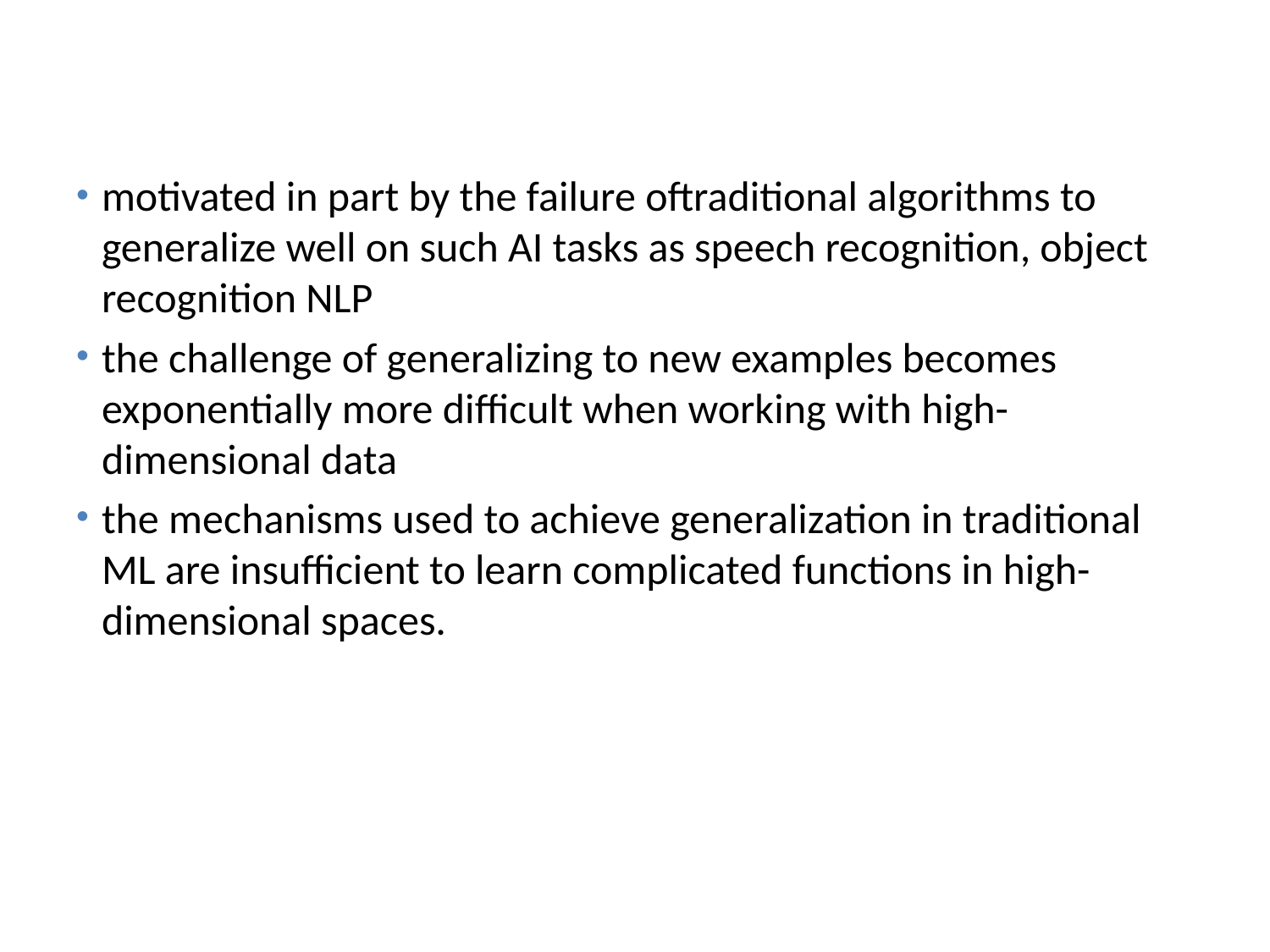

# Challenges Motivating Deep Learning
motivated in part by the failure oftraditional algorithms to generalize well on such AI tasks as speech recognition, object recognition NLP
the challenge of generalizing to new examples becomes exponentially more diﬃcult when working with high-dimensional data
the mechanisms used to achieve generalization in traditional ML are insuﬃcient to learn complicated functions in high-dimensional spaces.